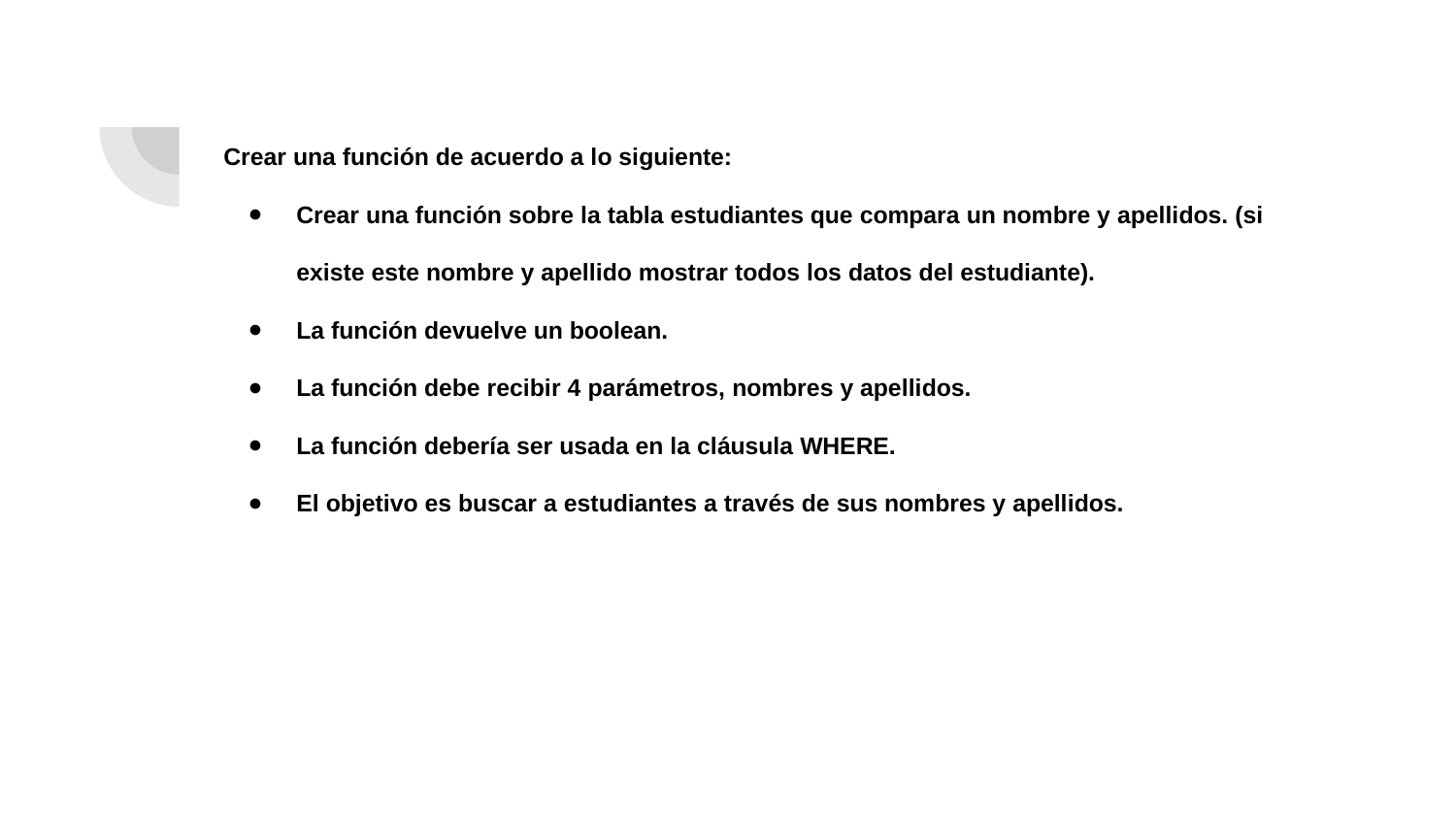

# Crear una función de acuerdo a lo siguiente:
Crear una función sobre la tabla estudiantes que compara un nombre y apellidos. (si existe este nombre y apellido mostrar todos los datos del estudiante).
La función devuelve un boolean.
La función debe recibir 4 parámetros, nombres y apellidos.
La función debería ser usada en la cláusula WHERE.
El objetivo es buscar a estudiantes a través de sus nombres y apellidos.